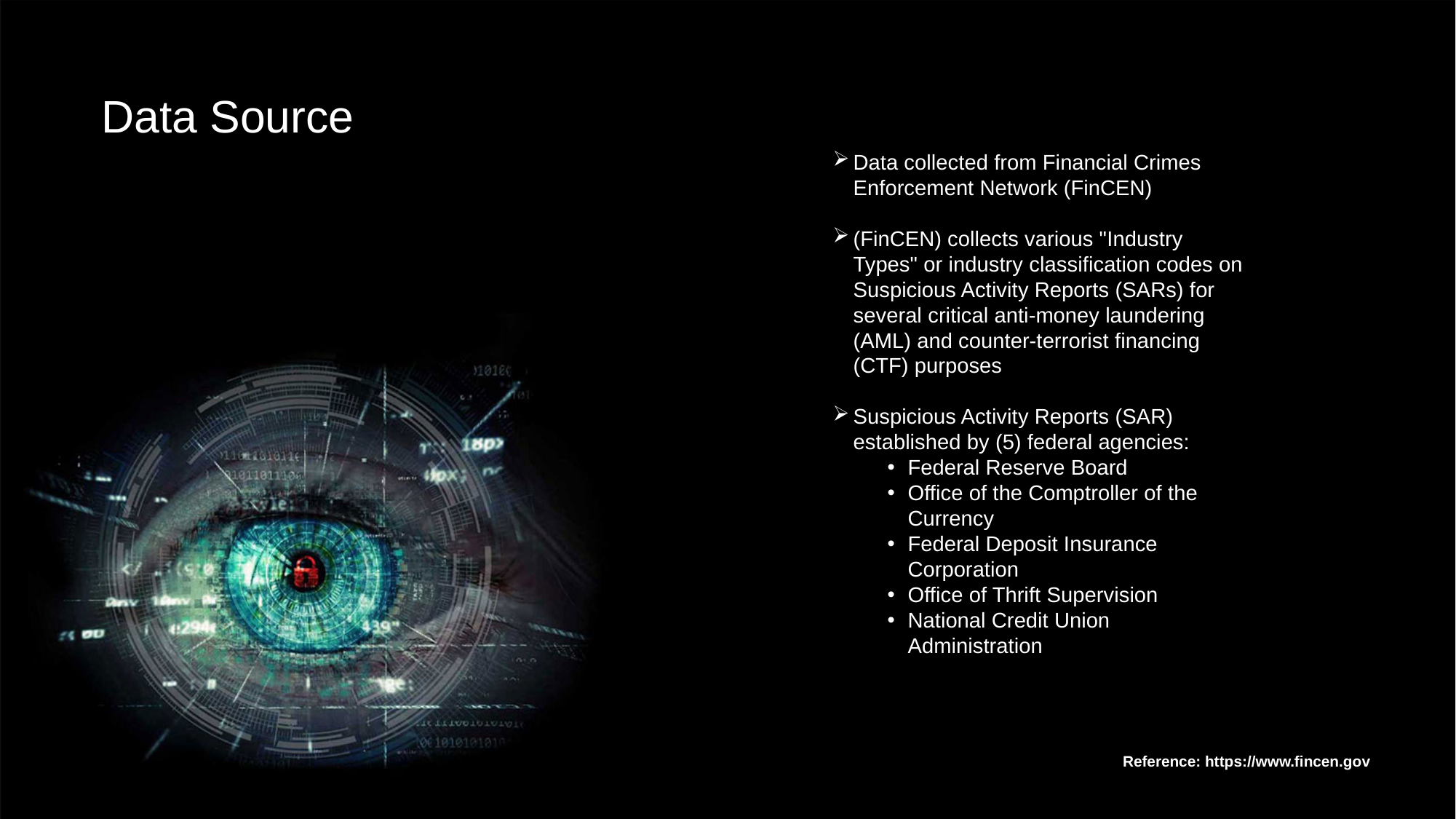

Data Source
Data collected from Financial Crimes Enforcement Network (FinCEN)

(FinCEN) collects various "Industry Types" or industry classification codes on Suspicious Activity Reports (SARs) for several critical anti-money laundering (AML) and counter-terrorist financing (CTF) purposes

Suspicious Activity Reports (SAR) established by (5) federal agencies:
Federal Reserve Board
Office of the Comptroller of the Currency
Federal Deposit Insurance Corporation
Office of Thrift Supervision
National Credit Union Administration

Reference: https://www.fincen.gov